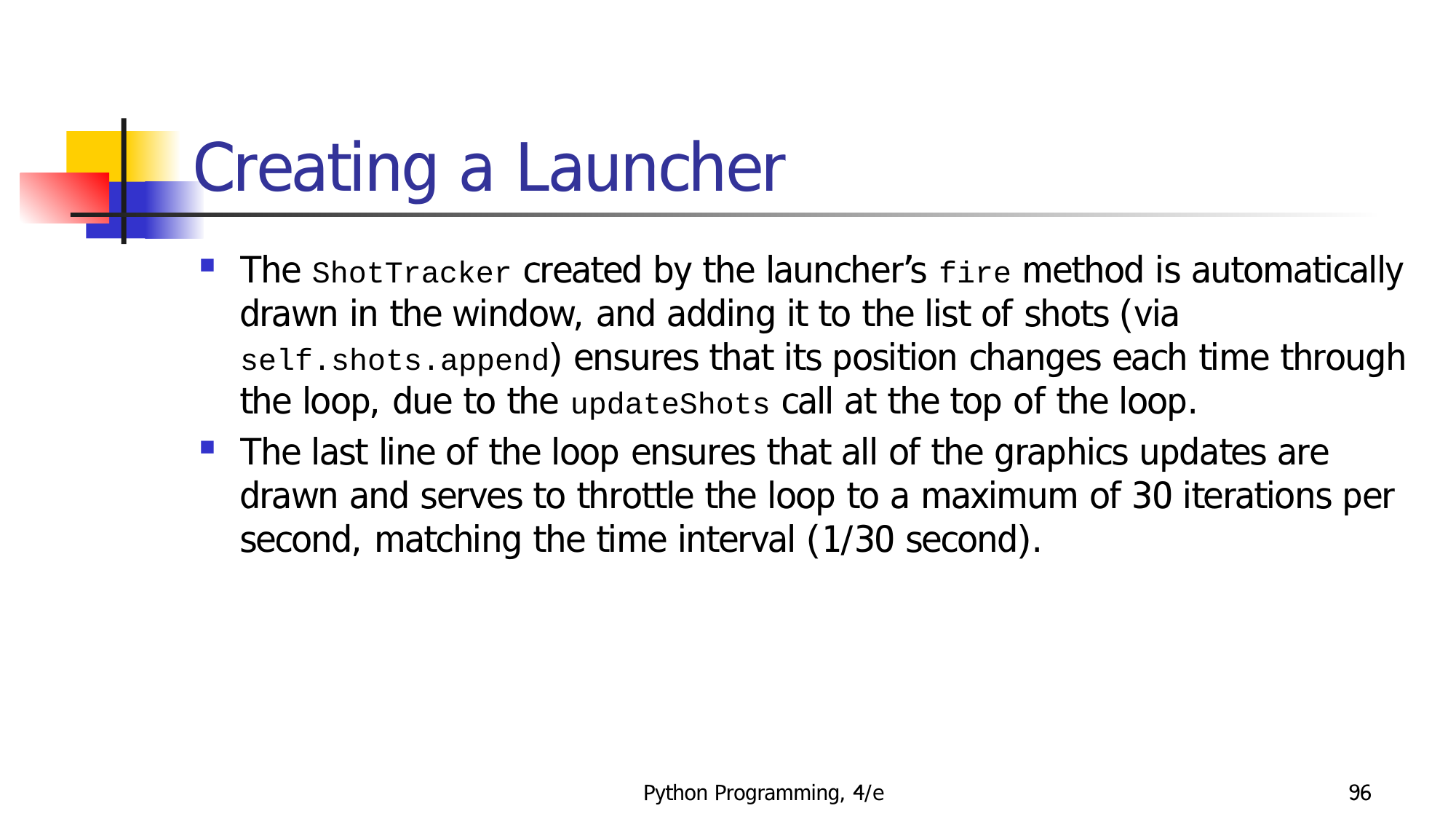

# Creating a Launcher
The ShotTracker created by the launcher’s fire method is automatically drawn in the window, and adding it to the list of shots (via self.shots.append) ensures that its position changes each time through the loop, due to the updateShots call at the top of the loop.
The last line of the loop ensures that all of the graphics updates are drawn and serves to throttle the loop to a maximum of 30 iterations per second, matching the time interval (1/30 second).
Python Programming, 4/e
96